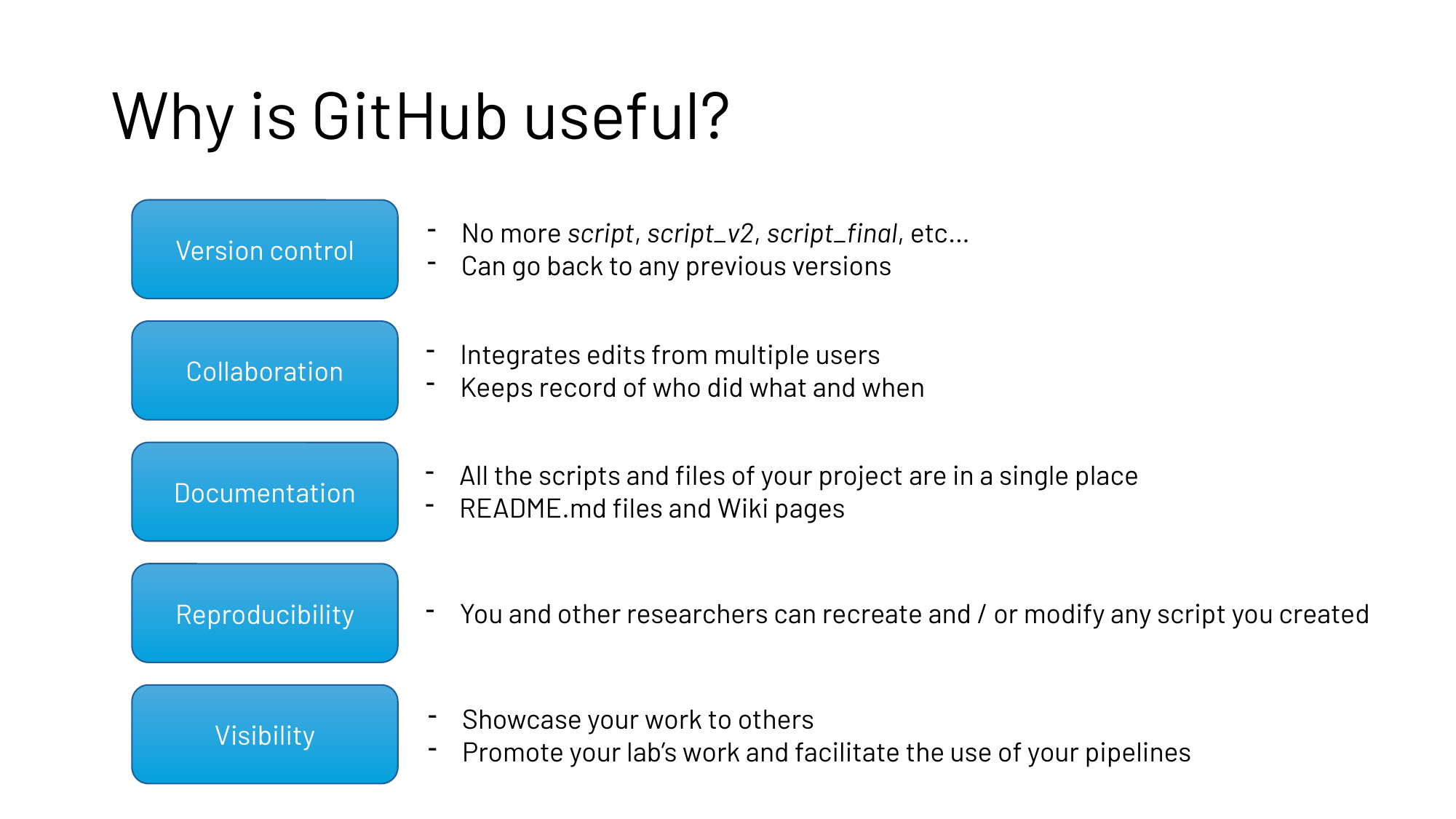

# Why is GitHub useful?
Version control
No more script, script_v2, script_final, etc…
Can go back to any previous versions
Collaboration
Integrates edits from multiple users
Keeps record of who did what and when
Documentation
All the scripts and files of your project are in a single place
README.md files and Wiki pages
Reproducibility
You and other researchers can recreate and / or modify any script you created
Visibility
Showcase your work to others
Promote your lab’s work and facilitate the use of your pipelines